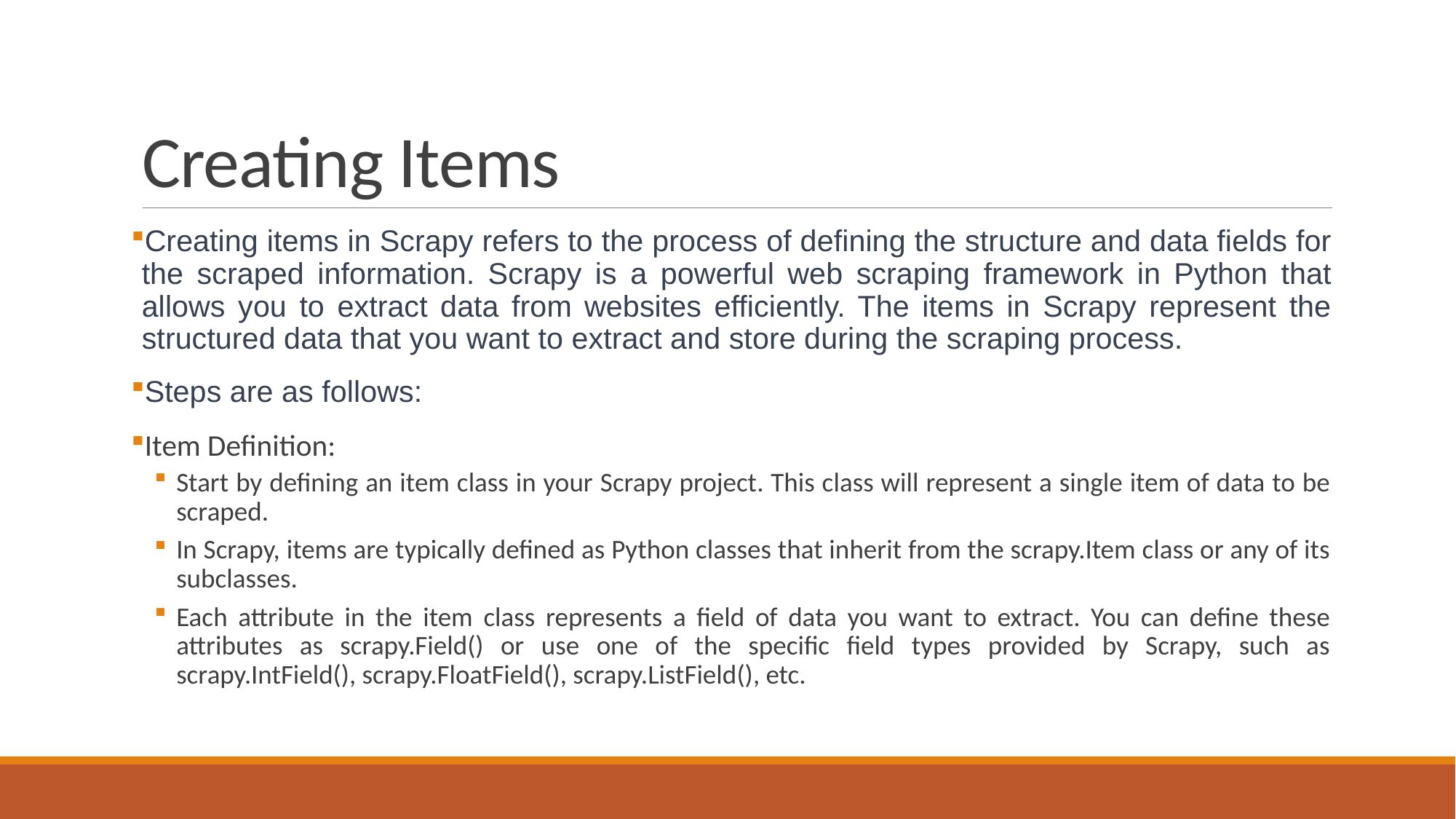

# Creating Items
Creating items in Scrapy refers to the process of defining the structure and data fields for the scraped information. Scrapy is a powerful web scraping framework in Python that allows you to extract data from websites efficiently. The items in Scrapy represent the structured data that you want to extract and store during the scraping process.
Steps are as follows:
Item Definition:
Start by defining an item class in your Scrapy project. This class will represent a single item of data to be scraped.
In Scrapy, items are typically defined as Python classes that inherit from the scrapy.Item class or any of its subclasses.
Each attribute in the item class represents a field of data you want to extract. You can define these attributes as scrapy.Field() or use one of the specific field types provided by Scrapy, such as scrapy.IntField(), scrapy.FloatField(), scrapy.ListField(), etc.